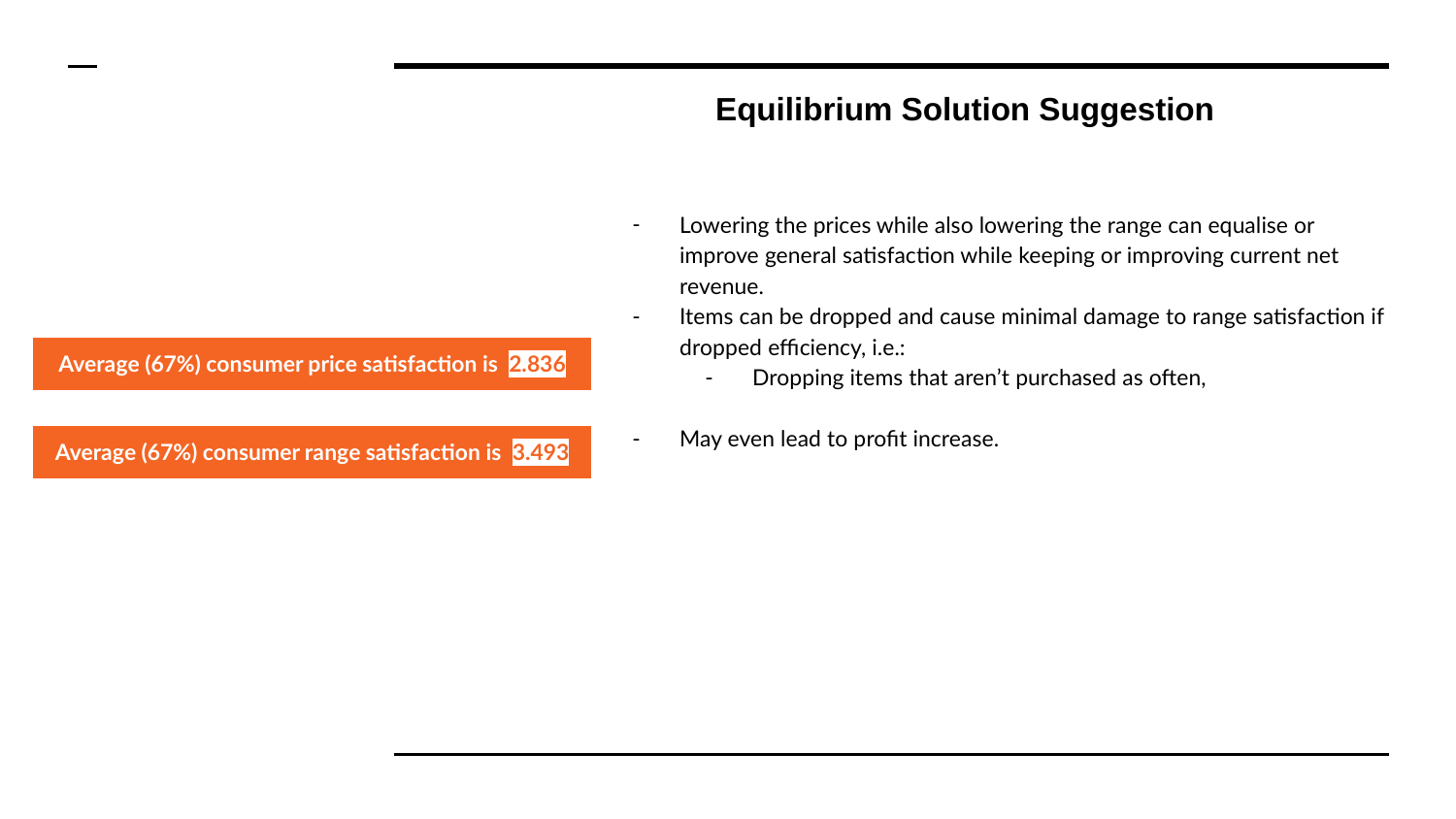

# Equilibrium Solution Suggestion
Lowering the prices while also lowering the range can equalise or improve general satisfaction while keeping or improving current net revenue.
Items can be dropped and cause minimal damage to range satisfaction if dropped efficiency, i.e.:
Dropping items that aren’t purchased as often,

May even lead to profit increase.
Average (67%) consumer price satisfaction is  2.836
Average (67%) consumer range satisfaction is  3.493